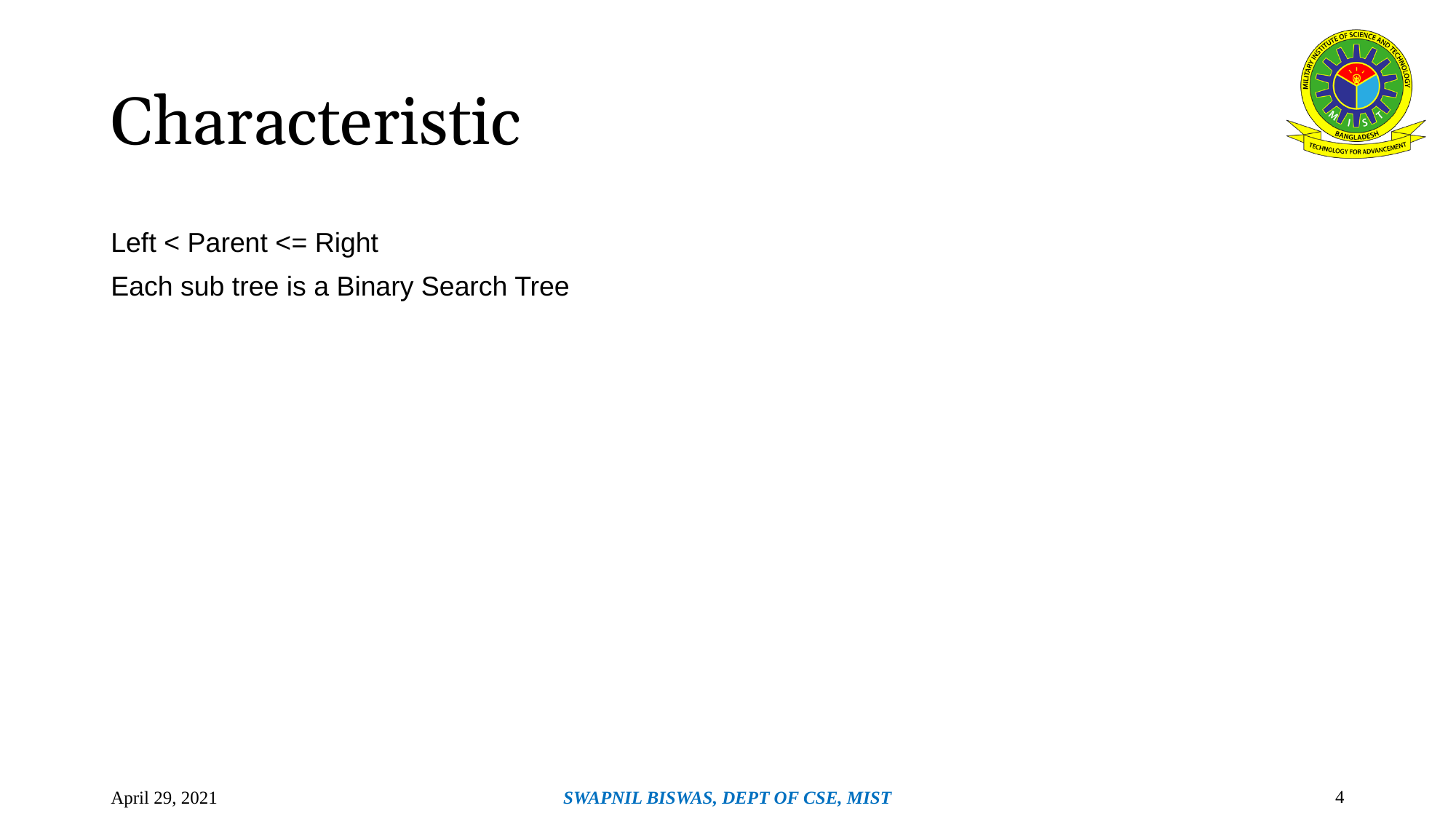

# Characteristic
Left < Parent <= Right
Each sub tree is a Binary Search Tree
4
April 29, 2021
SWAPNIL BISWAS, DEPT OF CSE, MIST